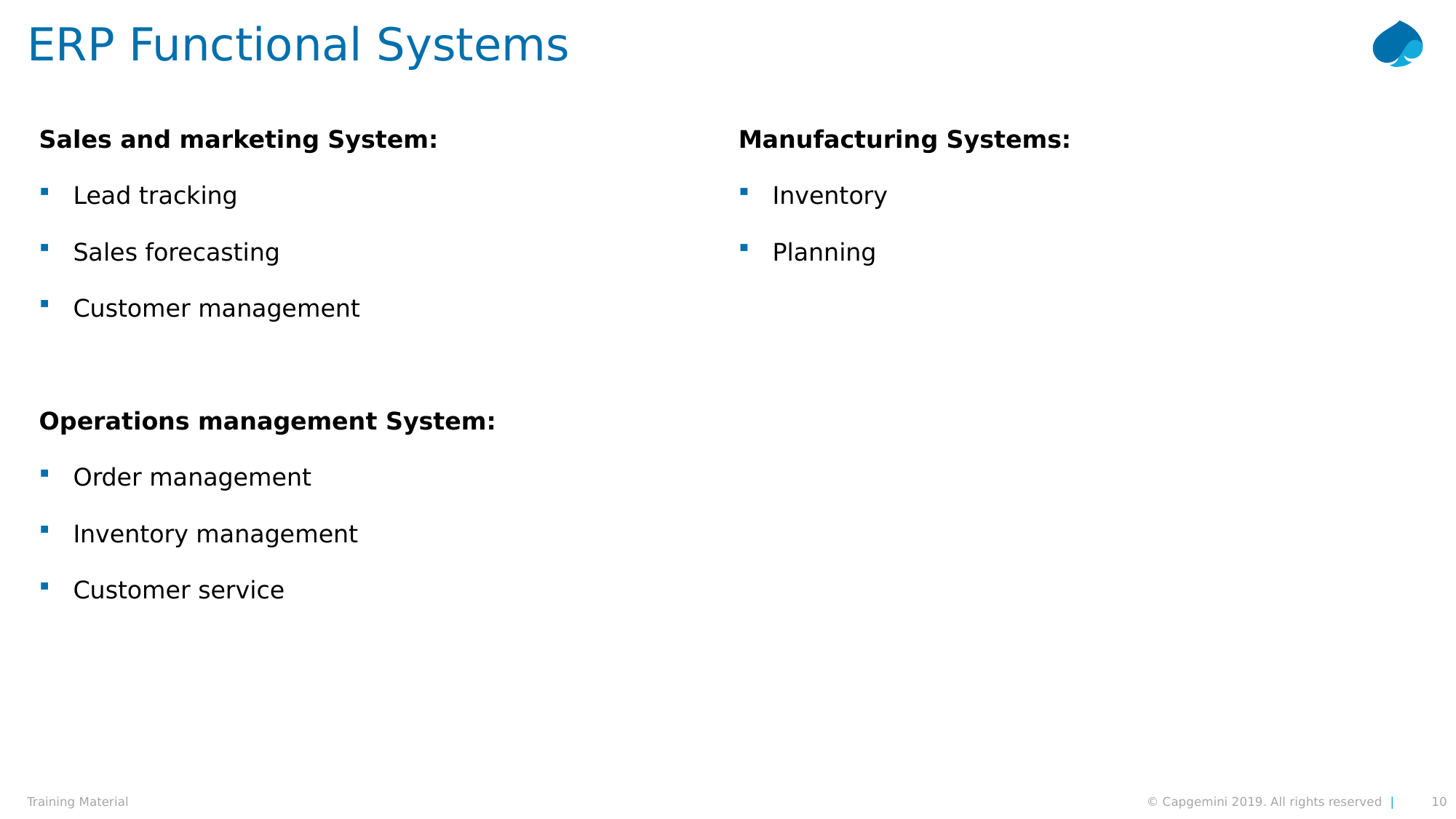

# ERP Functional Systems
Sales and marketing System:
Lead tracking
Sales forecasting
Customer management

Operations management System:
Order management
Inventory management
Customer service
Manufacturing Systems:
Inventory
Planning